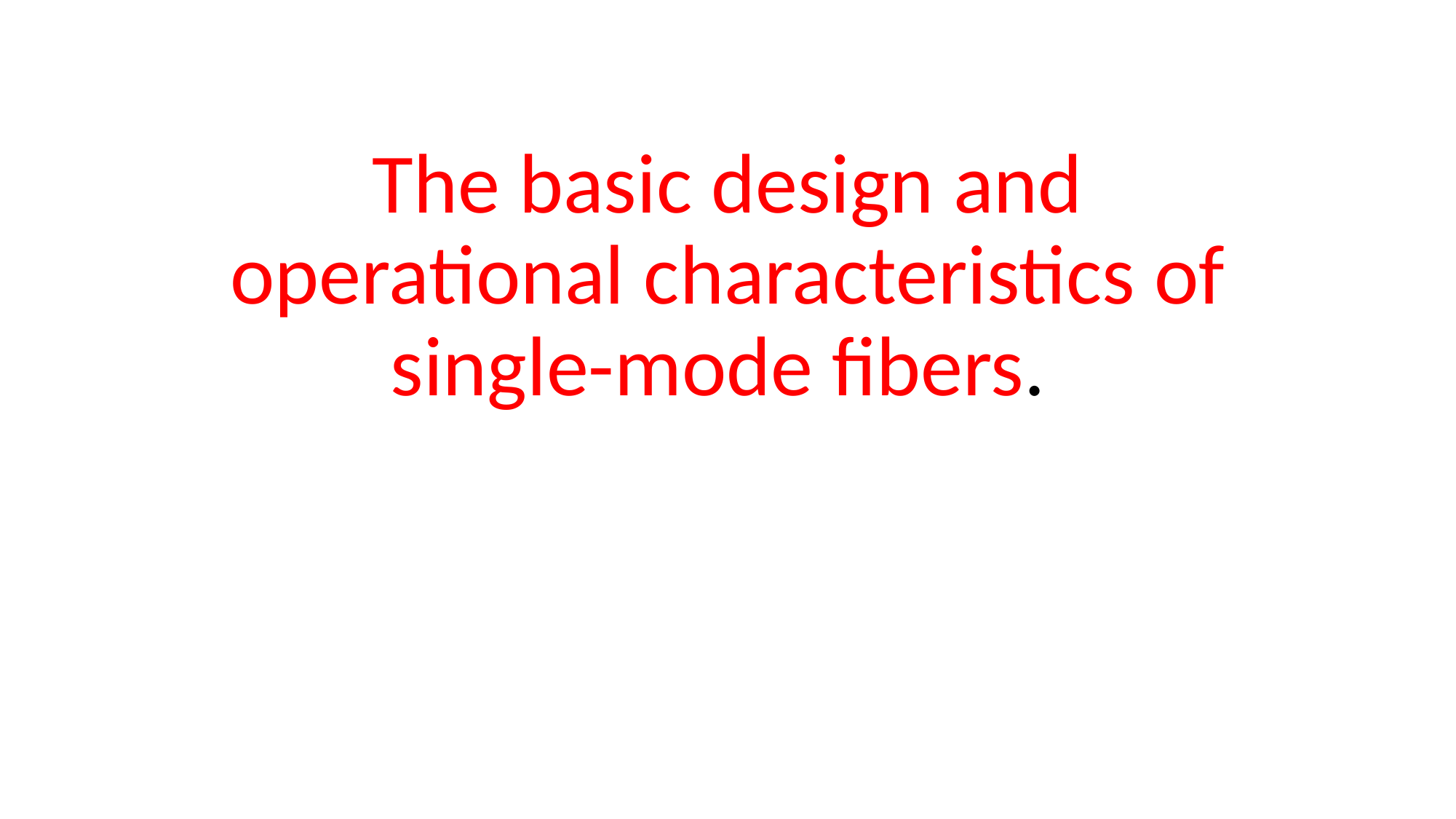

# The basic design and operational characteristics of single-mode fibers.